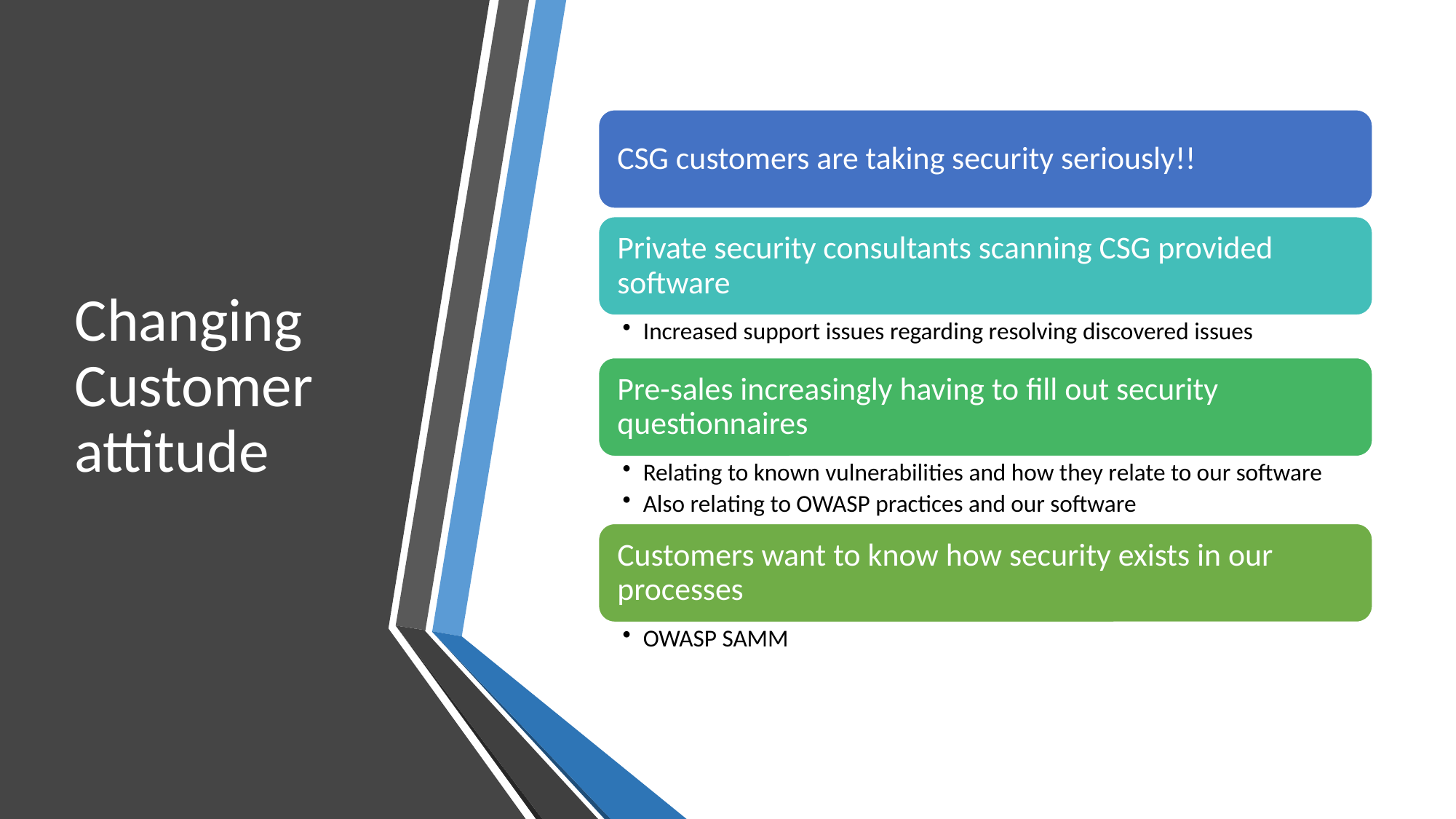

# Changing Customer attitude
CSG customers are taking security seriously!!
Private security consultants scanning CSG provided software
Increased support issues regarding resolving discovered issues
Pre-sales increasingly having to fill out security questionnaires
Relating to known vulnerabilities and how they relate to our software
Also relating to OWASP practices and our software
Customers want to know how security exists in our processes
OWASP SAMM